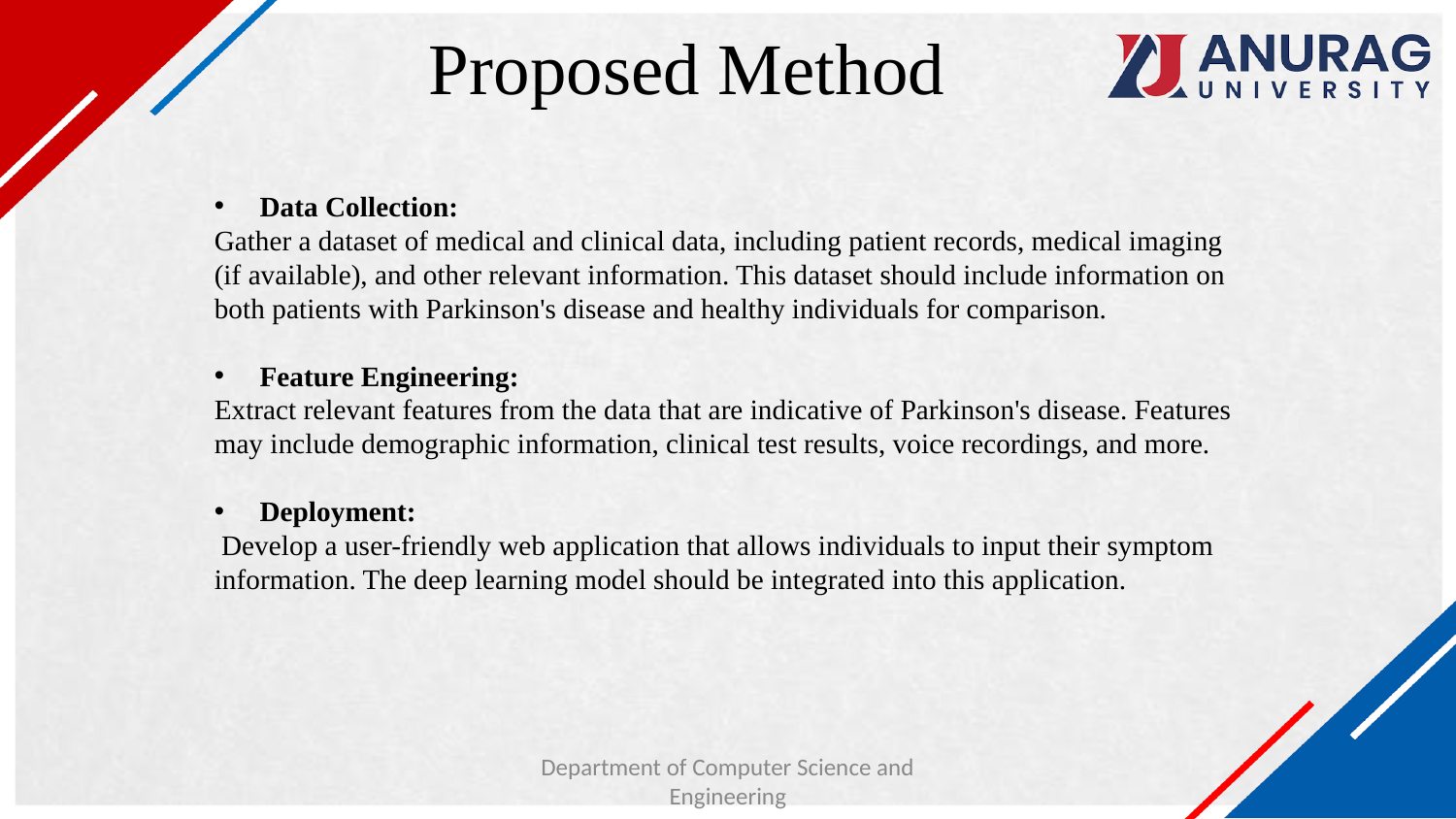

# Proposed Method
Data Collection:
Gather a dataset of medical and clinical data, including patient records, medical imaging (if available), and other relevant information. This dataset should include information on both patients with Parkinson's disease and healthy individuals for comparison.

Feature Engineering:
Extract relevant features from the data that are indicative of Parkinson's disease. Features may include demographic information, clinical test results, voice recordings, and more.

Deployment:
 Develop a user-friendly web application that allows individuals to input their symptom information. The deep learning model should be integrated into this application.

Department of Computer Science and Engineering
4